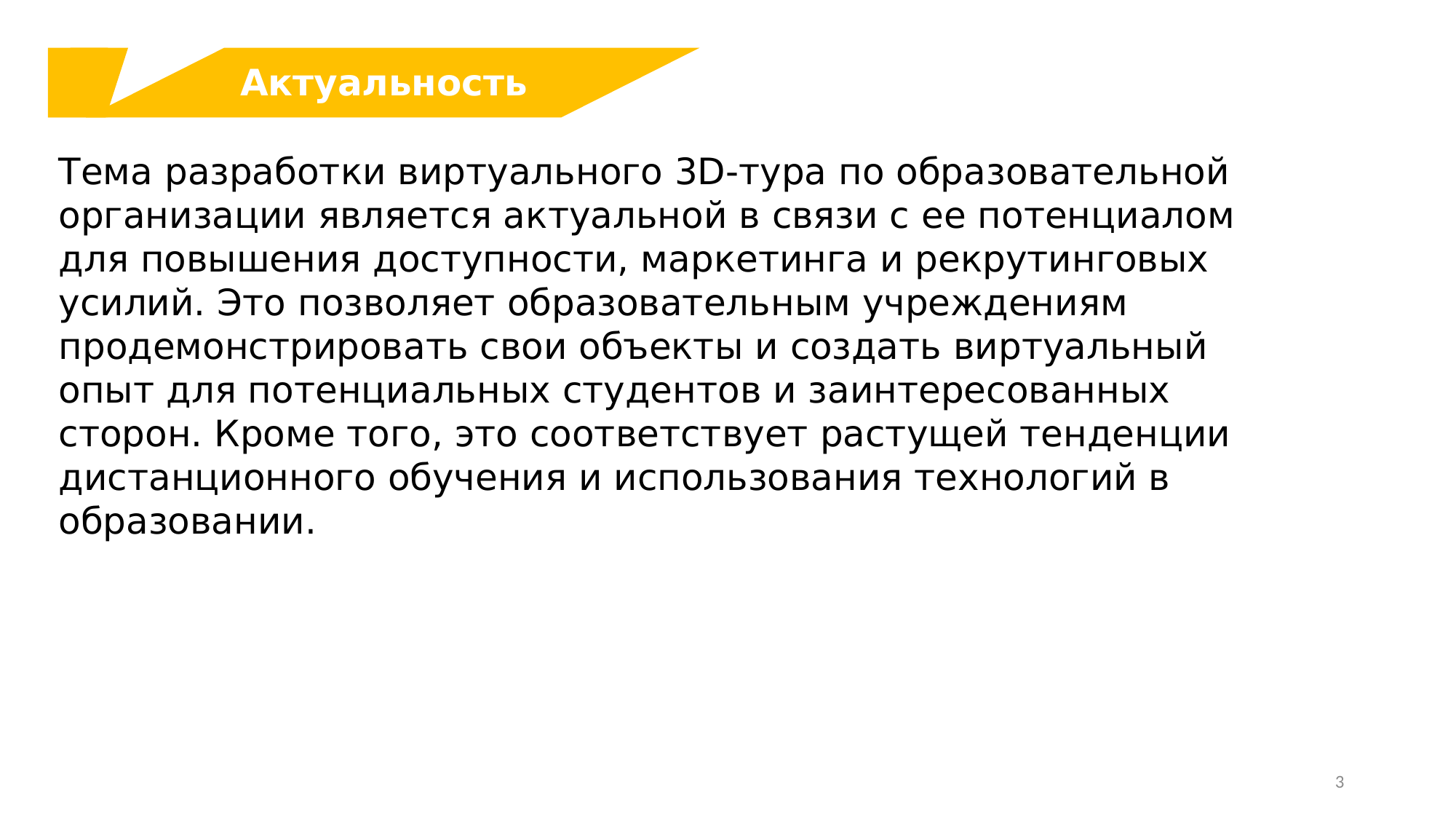

Актуальность

Тема разработки виртуального 3D-тура по образовательной организации является актуальной в связи с ее потенциалом для повышения доступности, маркетинга и рекрутинговых усилий. Это позволяет образовательным учреждениям продемонстрировать свои объекты и создать виртуальный опыт для потенциальных студентов и заинтересованных сторон. Кроме того, это соответствует растущей тенденции дистанционного обучения и использования технологий в образовании.
3